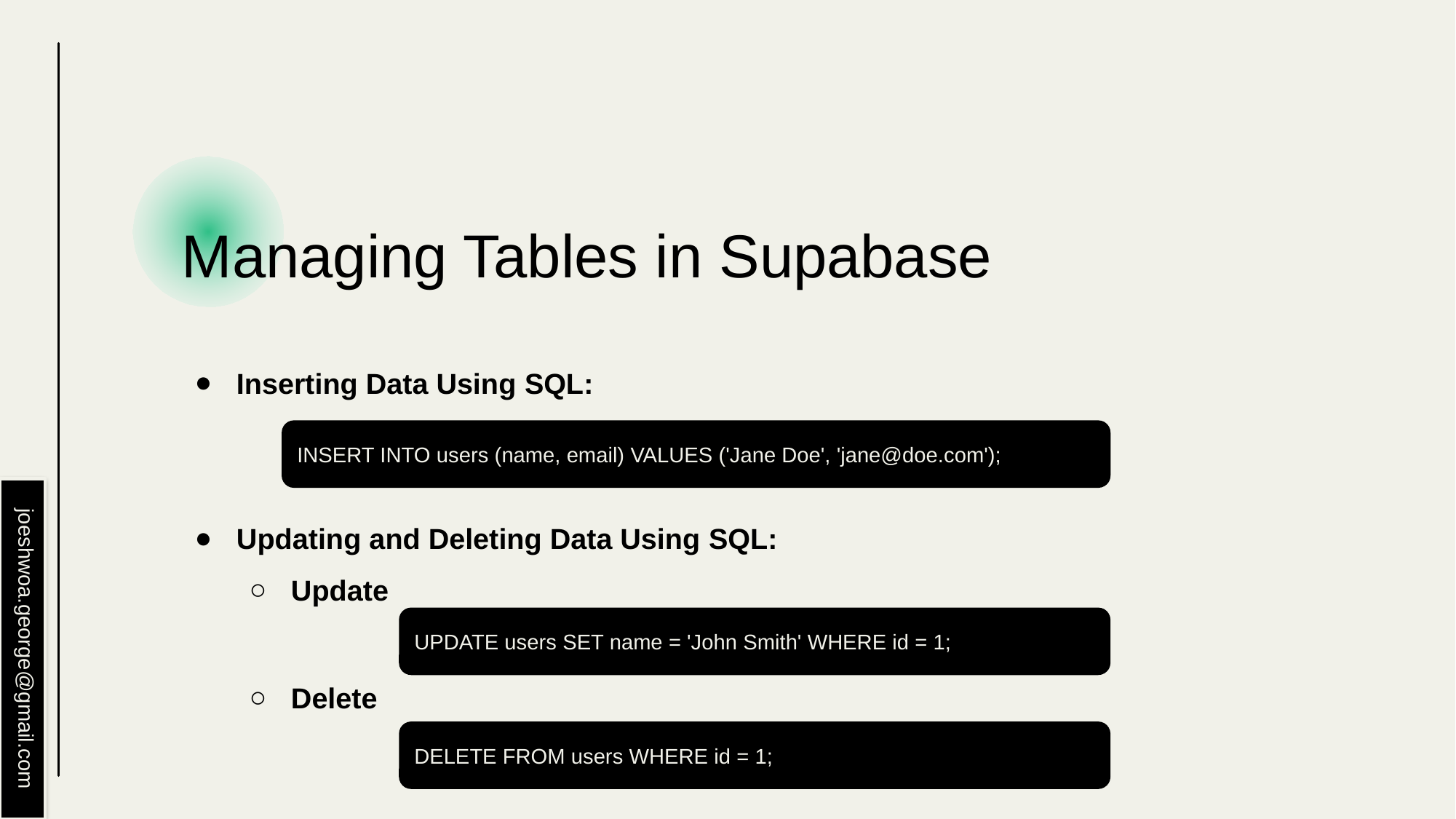

# Managing Tables in Supabase
Inserting Data Using SQL:

Updating and Deleting Data Using SQL:
Update

Delete
INSERT INTO users (name, email) VALUES ('Jane Doe', 'jane@doe.com');
UPDATE users SET name = 'John Smith' WHERE id = 1;
joeshwoa.george@gmail.com
DELETE FROM users WHERE id = 1;